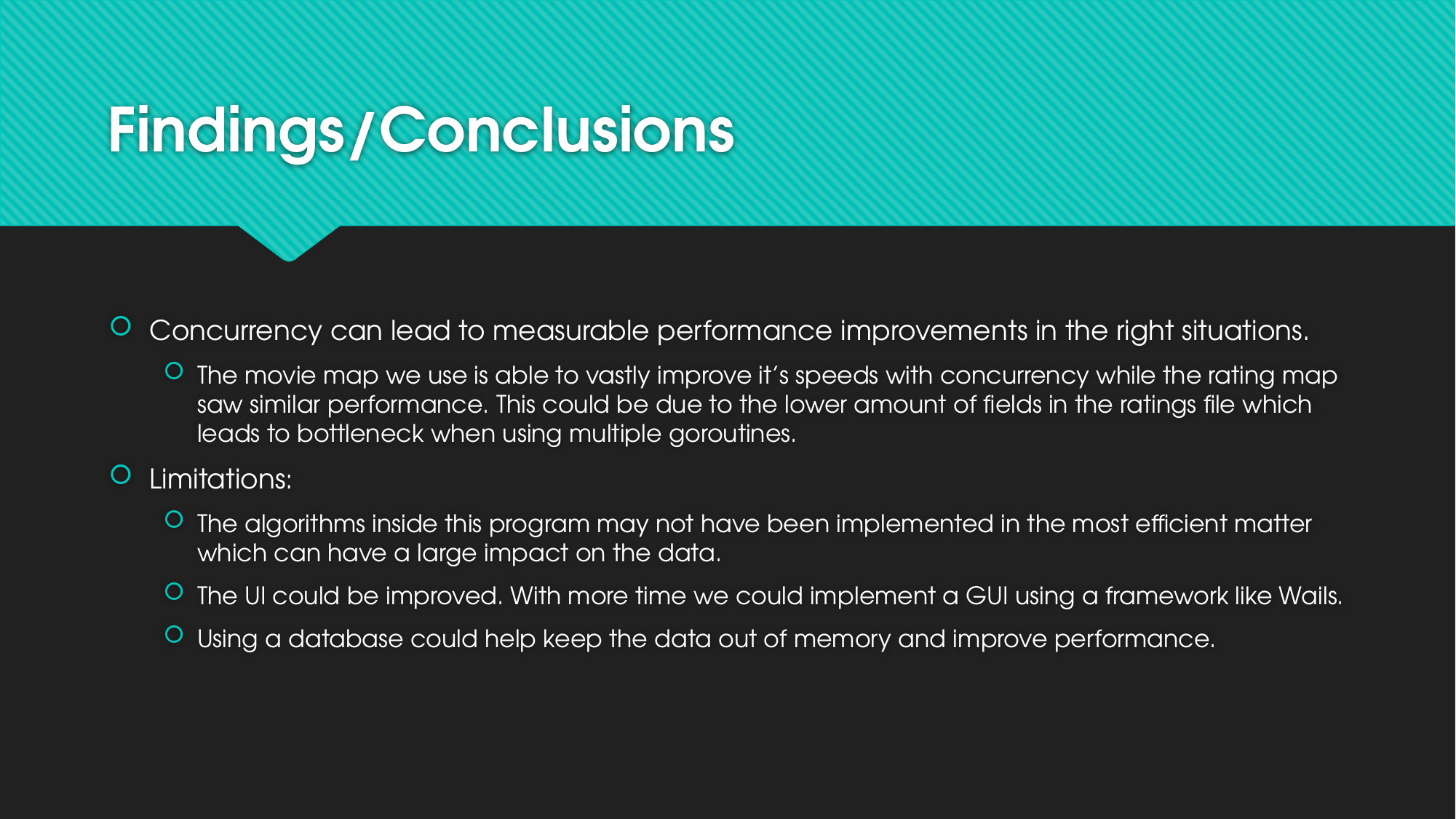

# Findings/Conclusions
Concurrency can lead to measurable performance improvements in the right situations.
The movie map we use is able to vastly improve it’s speeds with concurrency while the rating map saw similar performance. This could be due to the lower amount of fields in the ratings file which leads to bottleneck when using multiple goroutines.
Limitations:
The algorithms inside this program may not have been implemented in the most efficient matter which can have a large impact on the data.
The UI could be improved. With more time we could implement a GUI using a framework like Wails.
Using a database could help keep the data out of memory and improve performance.